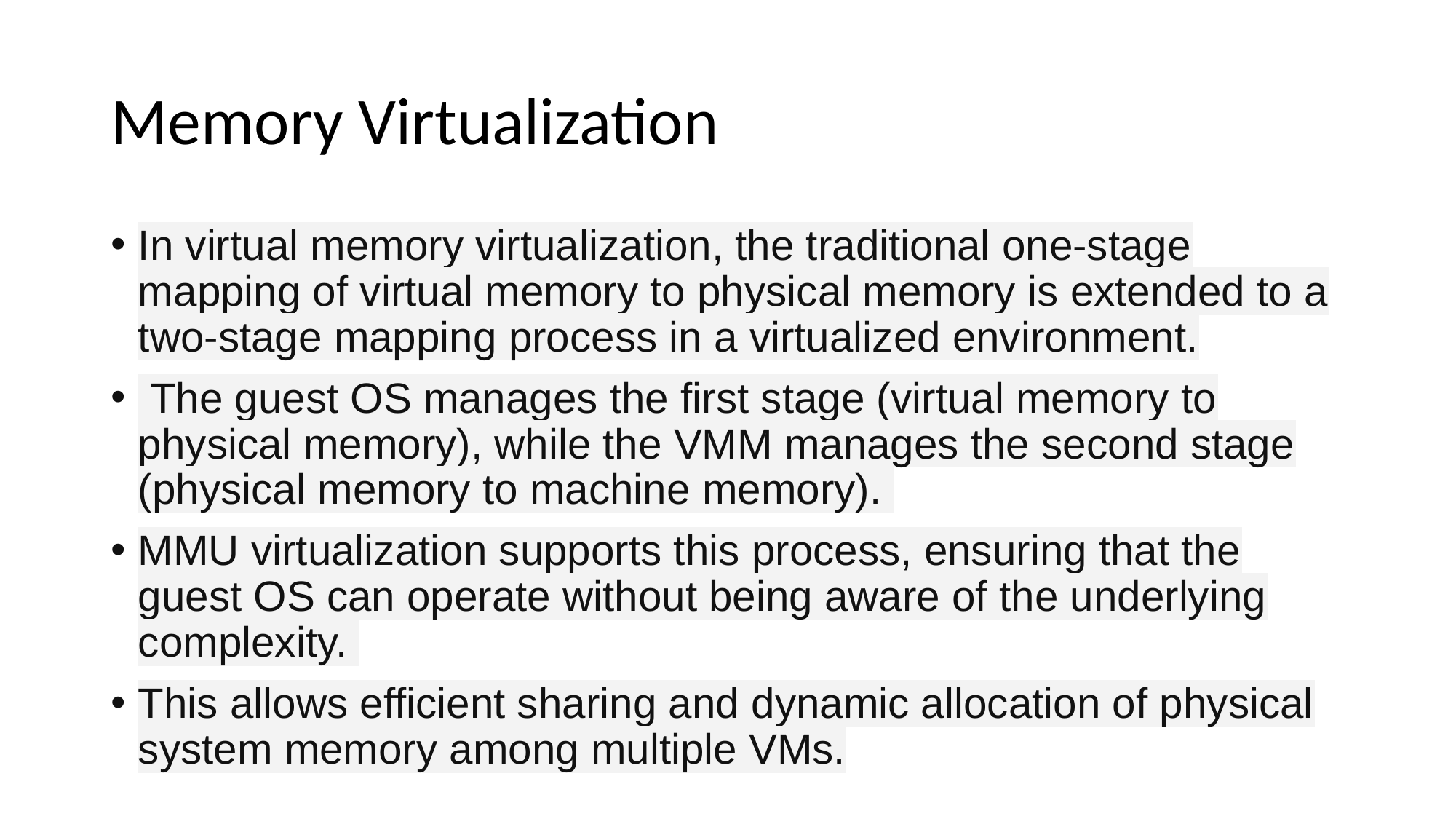

# Memory Virtualization
In virtual memory virtualization, the traditional one-stage mapping of virtual memory to physical memory is extended to a two-stage mapping process in a virtualized environment.
 The guest OS manages the first stage (virtual memory to physical memory), while the VMM manages the second stage (physical memory to machine memory).
MMU virtualization supports this process, ensuring that the guest OS can operate without being aware of the underlying complexity.
This allows efficient sharing and dynamic allocation of physical system memory among multiple VMs.